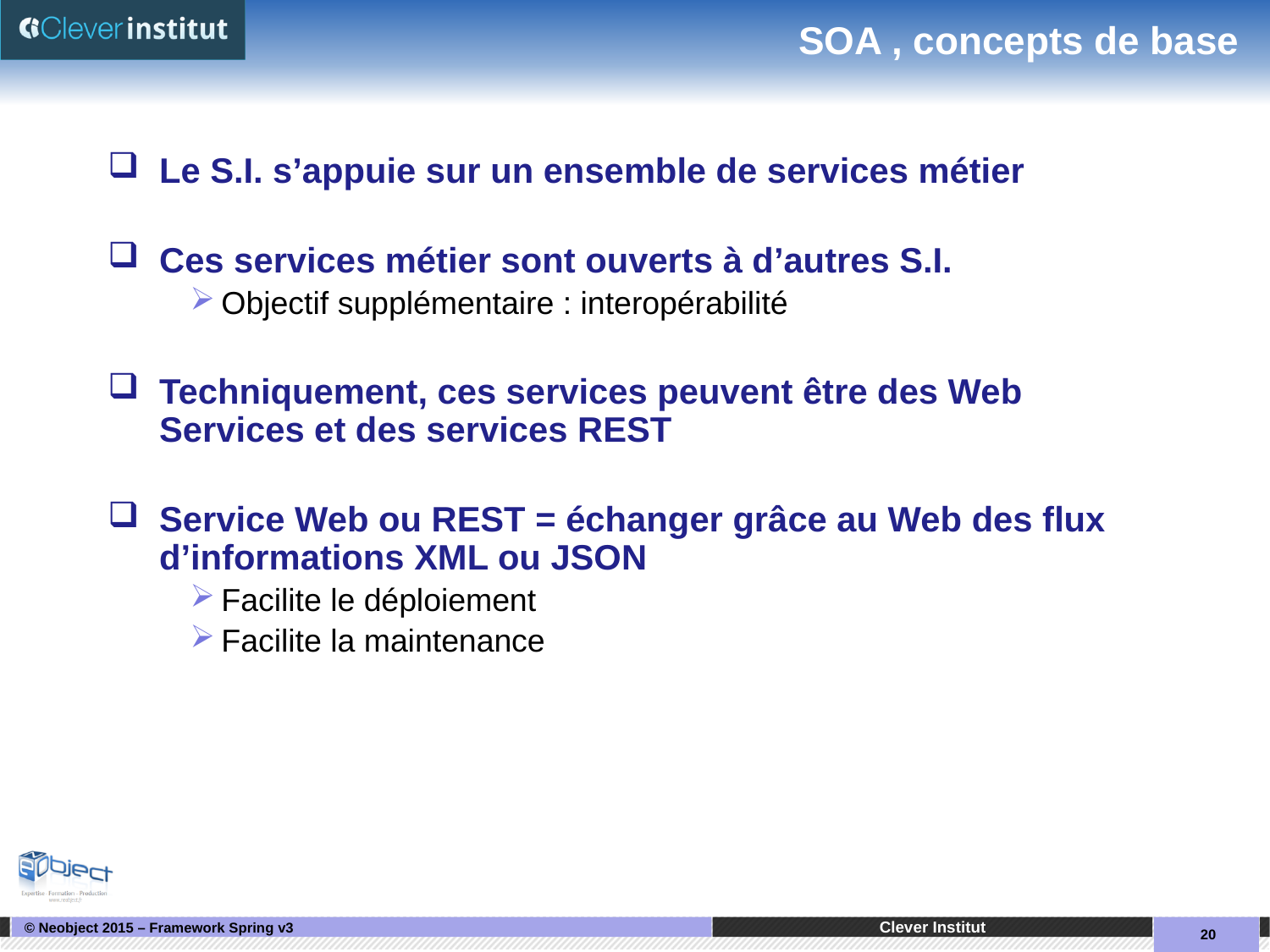

# SOA , concepts de base
Le S.I. s’appuie sur un ensemble de services métier

Ces services métier sont ouverts à d’autres S.I.
Objectif supplémentaire : interopérabilité

Techniquement, ces services peuvent être des Web Services et des services REST

Service Web ou REST = échanger grâce au Web des flux d’informations XML ou JSON
Facilite le déploiement
Facilite la maintenance